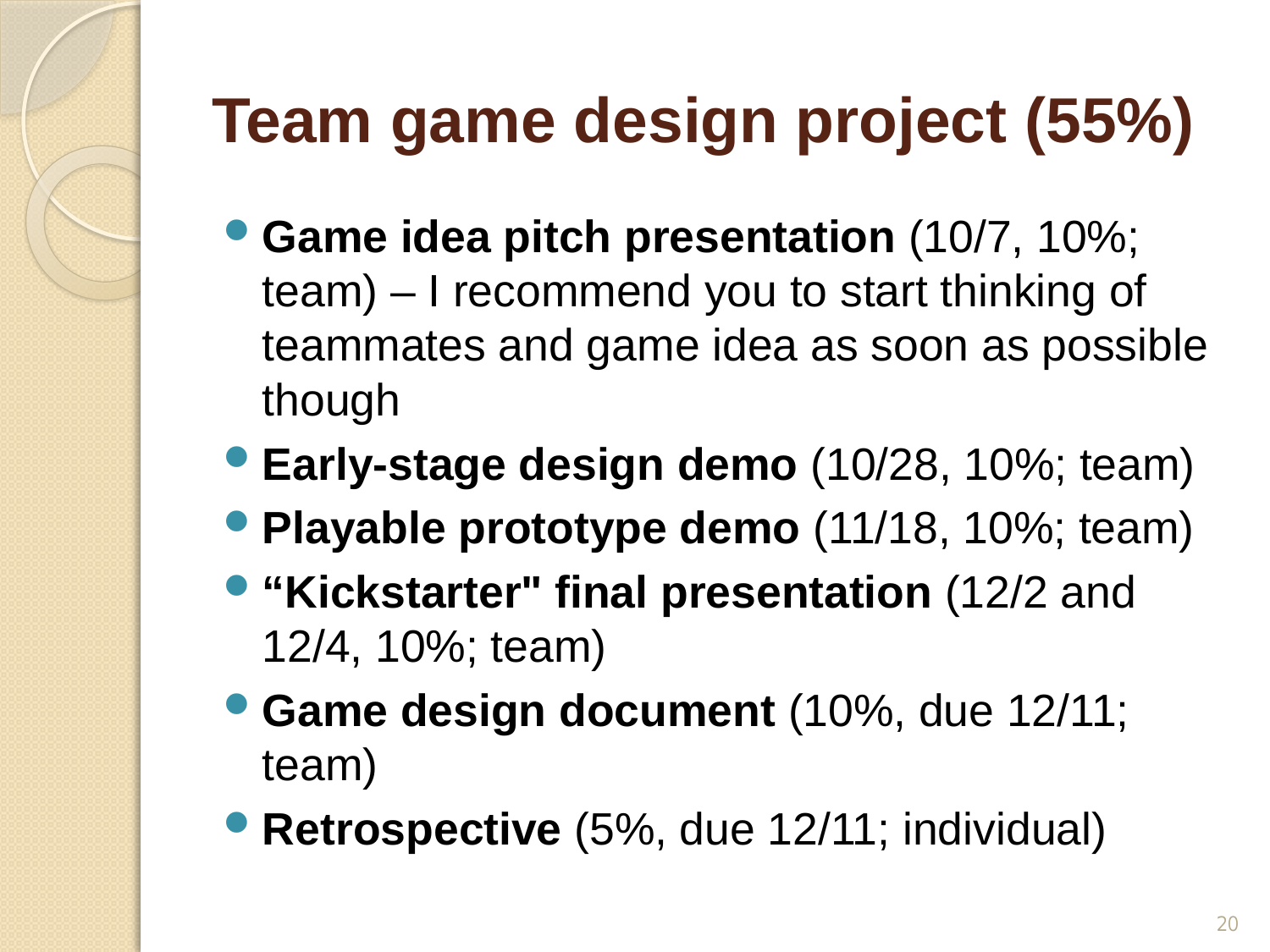

# Team game design project (55%)
Game idea pitch presentation (10/7, 10%; team) – I recommend you to start thinking of teammates and game idea as soon as possible though
Early-stage design demo (10/28, 10%; team)
Playable prototype demo (11/18, 10%; team)
“Kickstarter" final presentation (12/2 and 12/4, 10%; team)
Game design document (10%, due 12/11; team)
Retrospective (5%, due 12/11; individual)

20